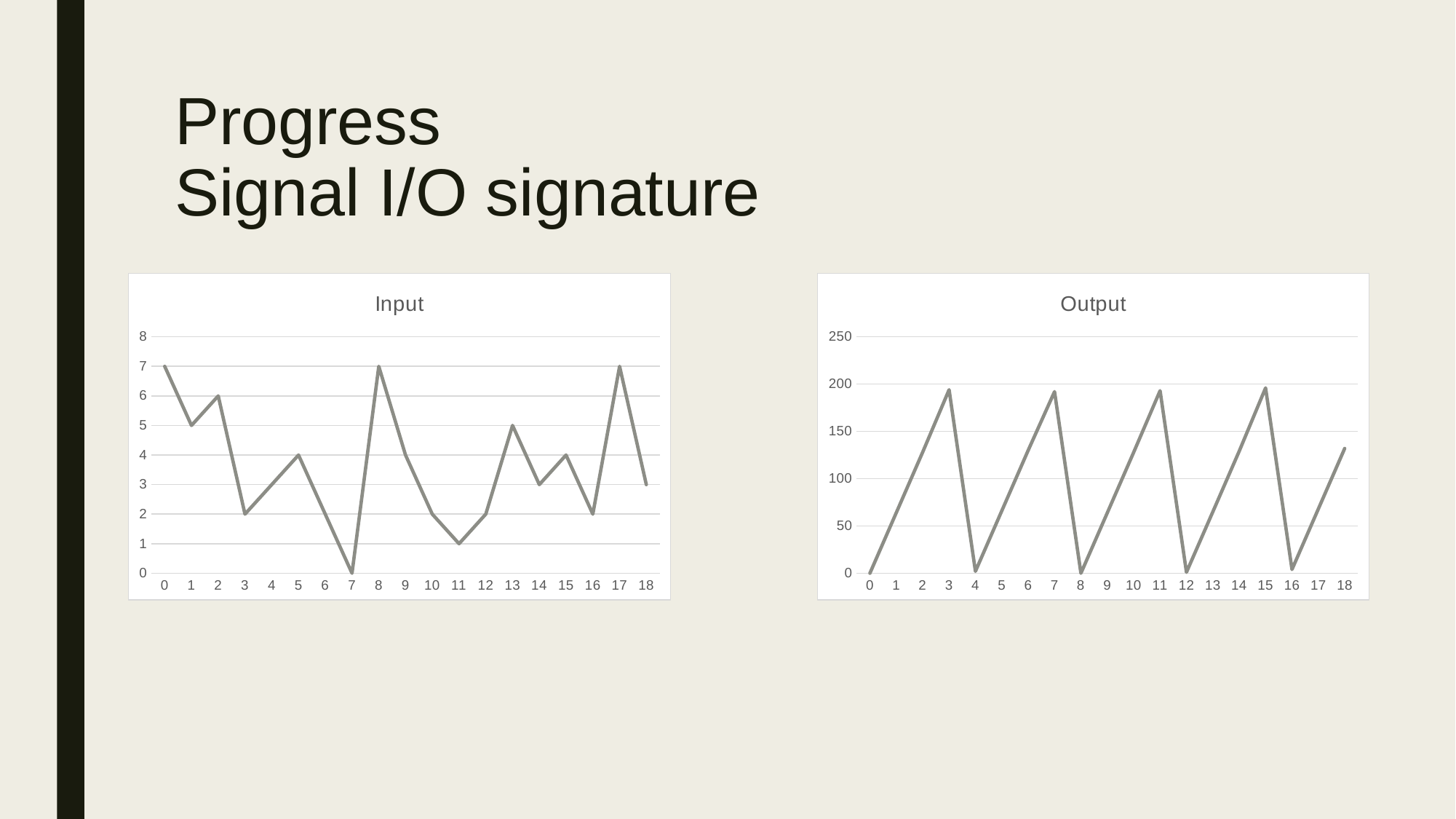

# Progress Signal I/O signature

### Chart:

| Category | Input |
|---|---|
| 0 | 7.0 |
| 1 | 5.0 |
| 2 | 6.0 |
| 3 | 2.0 |
| 4 | 3.0 |
| 5 | 4.0 |
| 6 | 2.0 |
| 7 | 0.0 |
| 8 | 7.0 |
| 9 | 4.0 |
| 10 | 2.0 |
| 11 | 1.0 |
| 12 | 2.0 |
| 13 | 5.0 |
| 14 | 3.0 |
| 15 | 4.0 |
| 16 | 2.0 |
| 17 | 7.0 |
| 18 | 3.0 |

### Chart:

| Category | Output |
|---|---|
| 0 | 0.0 |
| 1 | 64.0 |
| 2 | 128.0 |
| 3 | 194.0 |
| 4 | 2.0 |
| 5 | 66.0 |
| 6 | 130.0 |
| 7 | 192.0 |
| 8 | 0.0 |
| 9 | 64.0 |
| 10 | 128.0 |
| 11 | 193.0 |
| 12 | 1.0 |
| 13 | 65.0 |
| 14 | 129.0 |
| 15 | 196.0 |
| 16 | 4.0 |
| 17 | 68.0 |
| 18 | 132.0 |